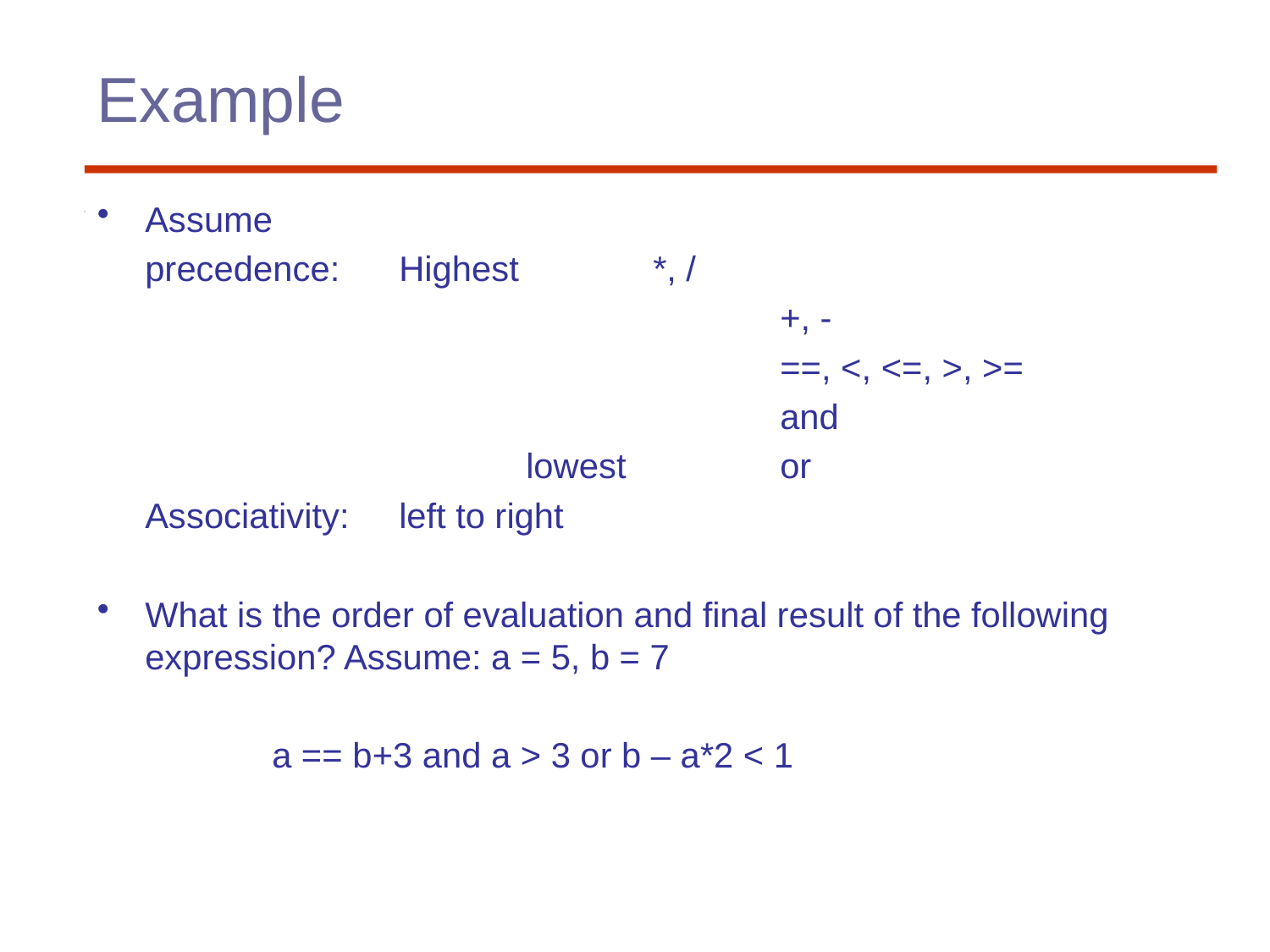

# Example
Assume
	precedence:	Highest   	*, /
						+, -
						==, <, <=, >, >=
						and
				lowest 		or
	Associativity:	left to right

What is the order of evaluation and final result of the following expression? Assume: a = 5, b = 7

		a == b+3 and a > 3 or b – a*2 < 1